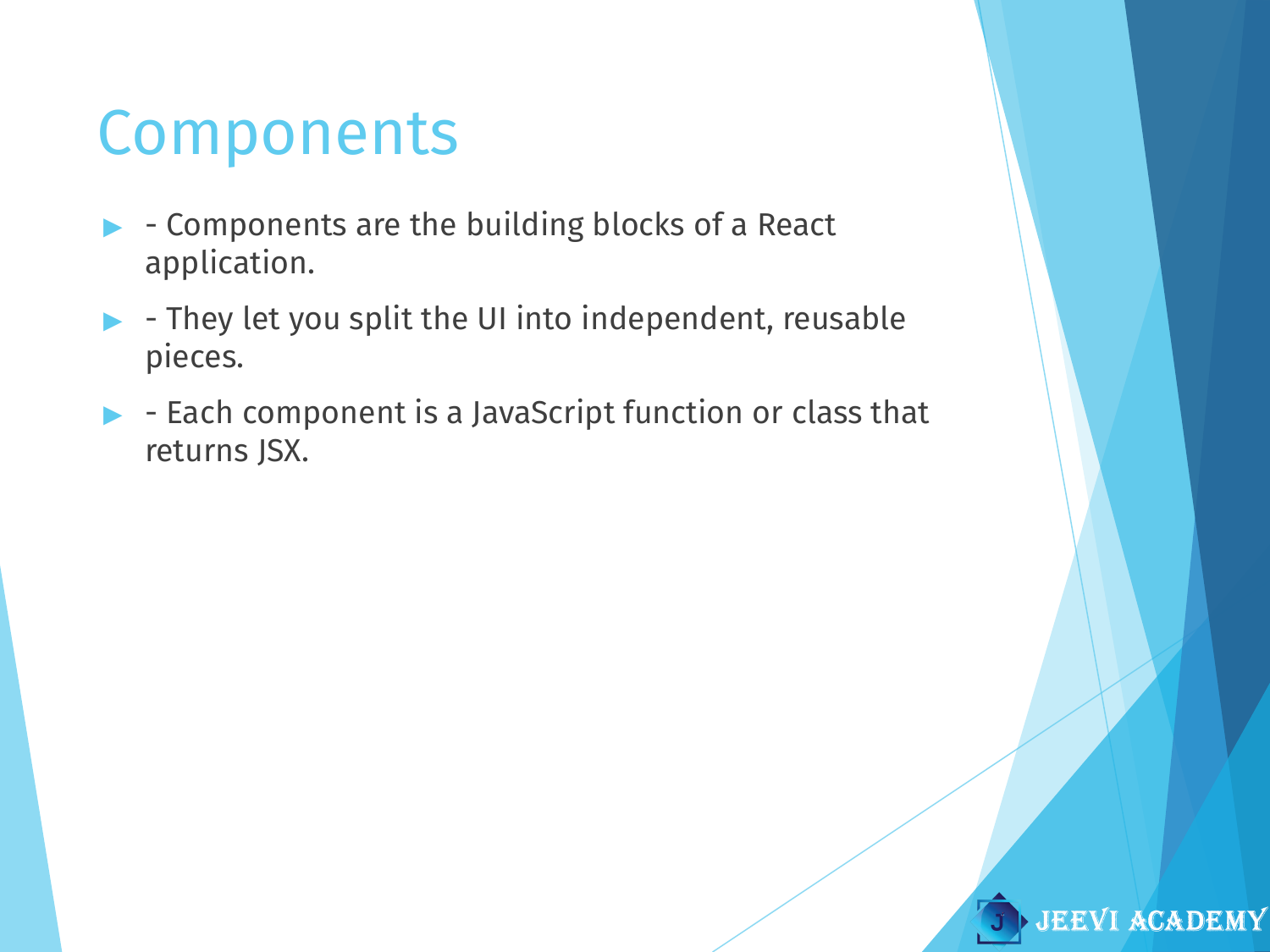

# Components
- Components are the building blocks of a React application.
- They let you split the UI into independent, reusable pieces.
- Each component is a JavaScript function or class that returns JSX.